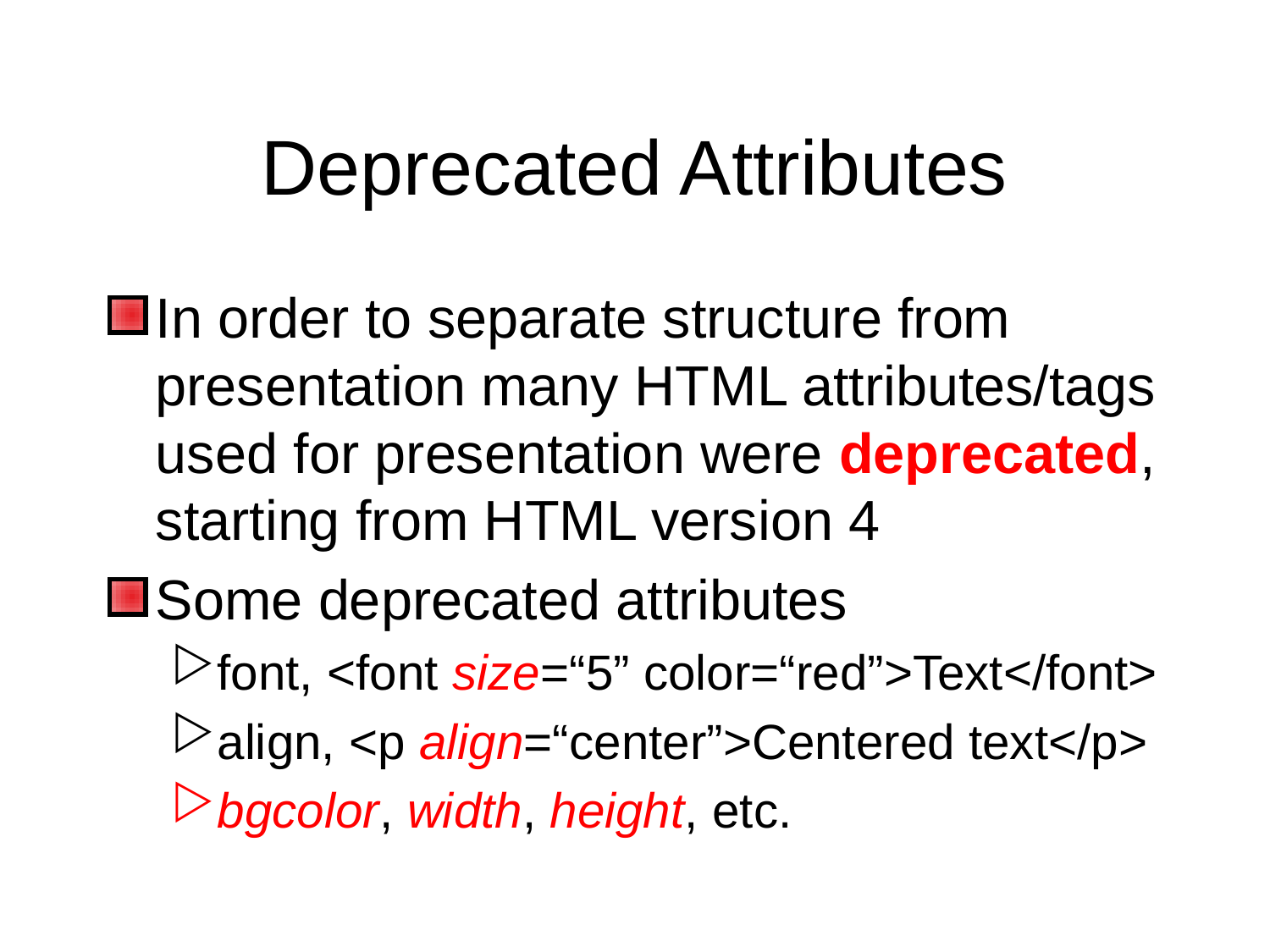

# Deprecated Attributes
In order to separate structure from presentation many HTML attributes/tags used for presentation were deprecated, starting from HTML version 4
Some deprecated attributes
font, <font size=“5” color=“red”>Text</font>
align, <p align=“center”>Centered text</p>
bgcolor, width, height, etc.